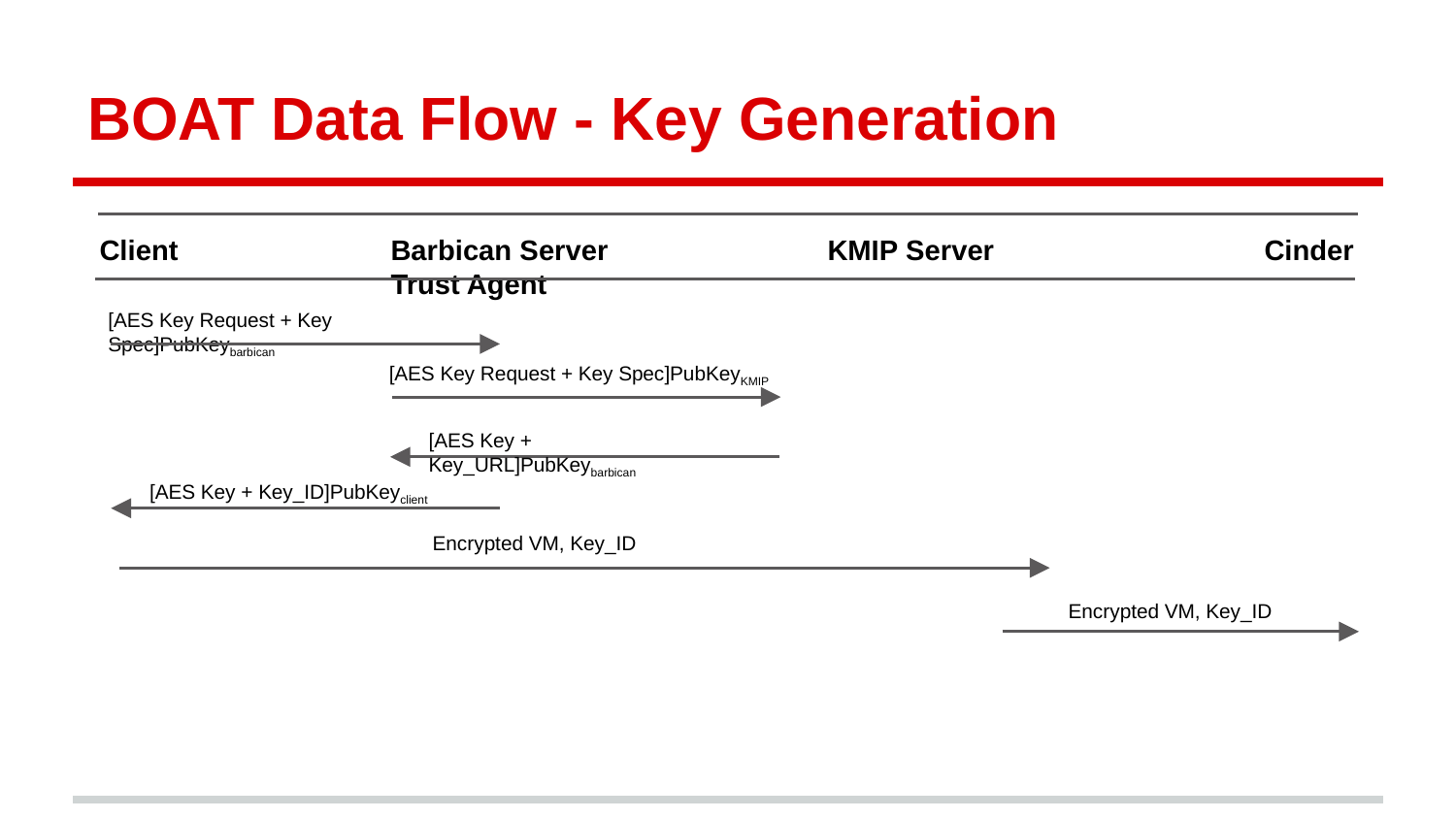

# BOAT Data Flow - Key Generation
Client		Barbican Server		KMIP Server		Cinder		Trust Agent
[AES Key Request + Key Spec]PubKeybarbican
[AES Key Request + Key Spec]PubKeyKMIP
[AES Key + Key_URL]PubKeybarbican
[AES Key + Key_ID]PubKeyclient
Encrypted VM, Key_ID
Encrypted VM, Key_ID